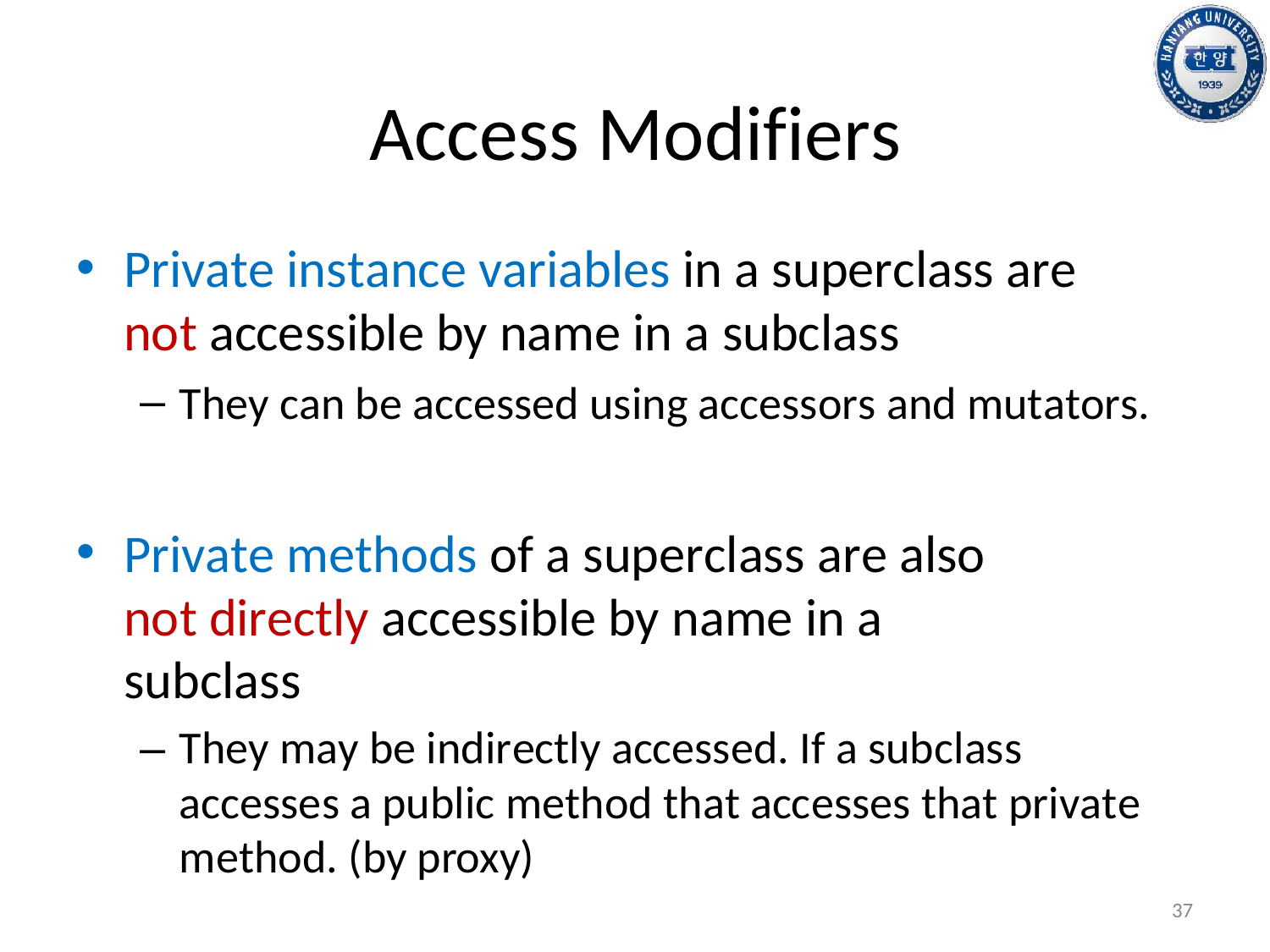

# Access Modifiers
Private instance variables in a superclass are not accessible by name in a subclass
They can be accessed using accessors and mutators.

Private methods of a superclass are also not directly accessible by name in a subclass
They may be indirectly accessed. If a subclass accesses a public method that accesses that private method. (by proxy)
37